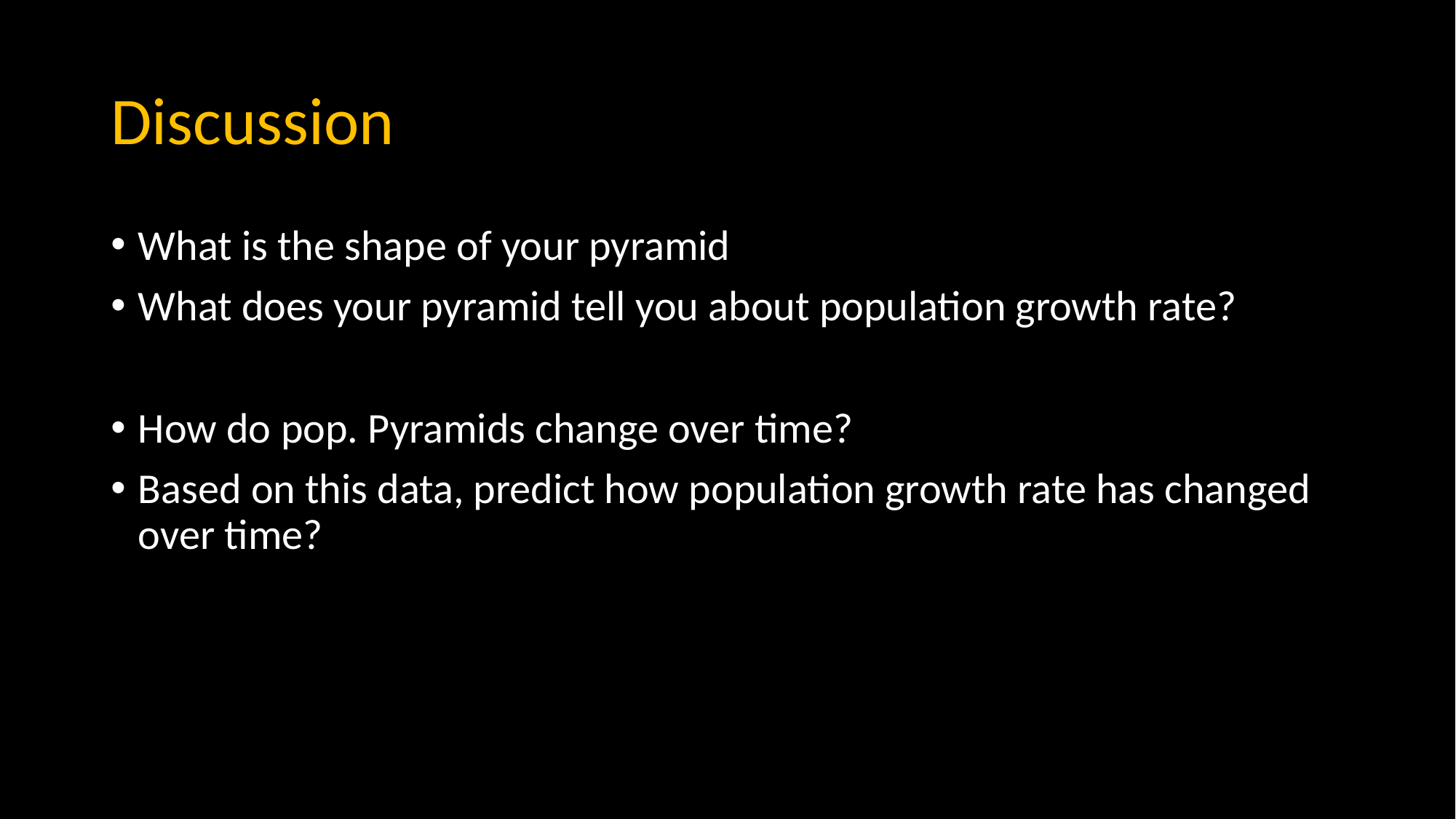

# Discussion
What is the shape of your pyramid
What does your pyramid tell you about population growth rate?

How do pop. Pyramids change over time?
Based on this data, predict how population growth rate has changed over time?